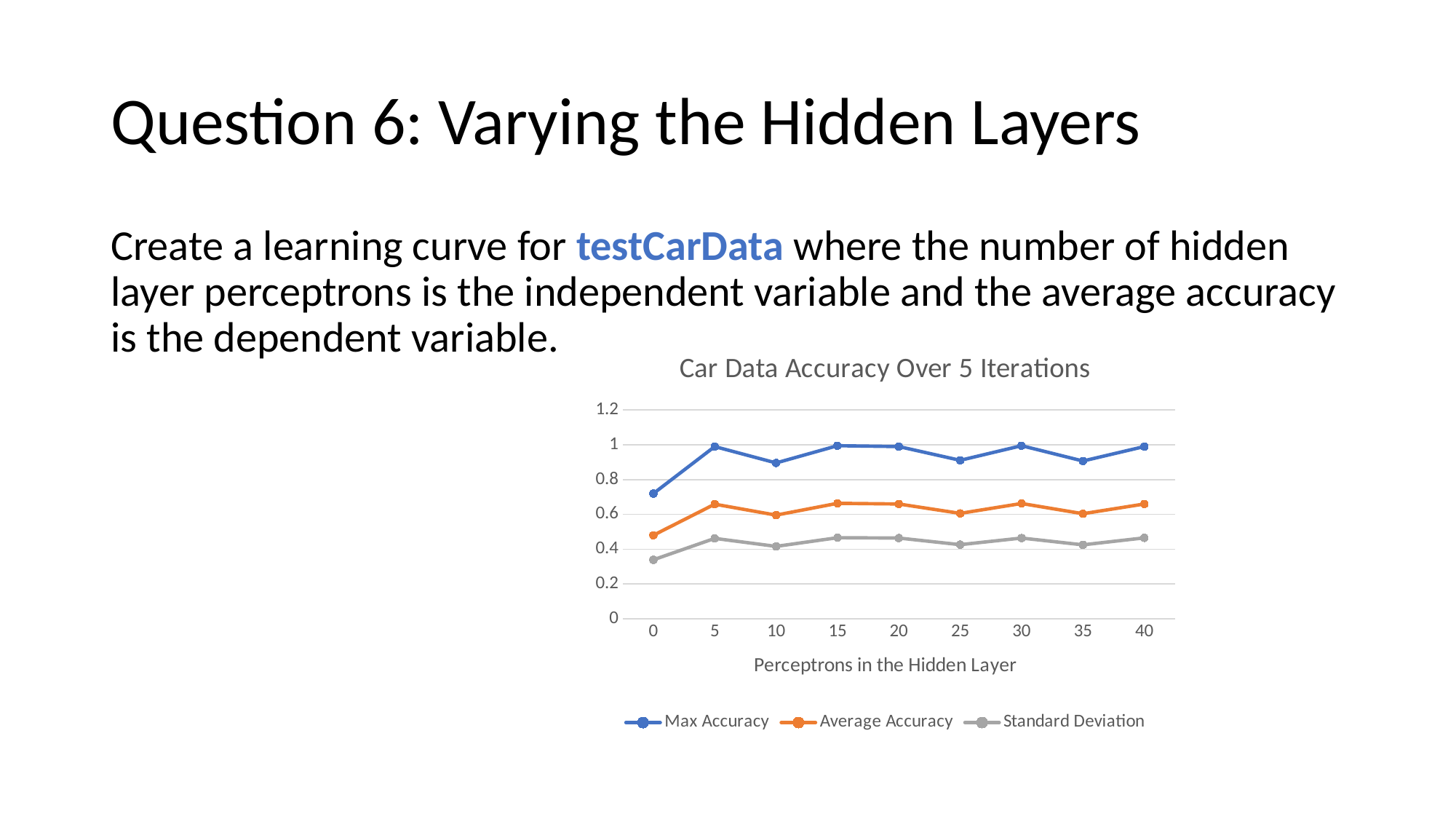

# Question 6: Varying the Hidden Layers
Create a learning curve for testCarData where the number of hidden layer perceptrons is the independent variable and the average accuracy is the dependent variable.

### Chart: Car Data Accuracy Over 5 Iterations

| Category | Max Accuracy | Average Accuracy | Standard Deviation |
|---|---|---|---|
| 0 | 0.72 | 0.48 | 0.339 |
| 5 | 0.99 | 0.659 | 0.462 |
| 10 | 0.896 | 0.596 | 0.416 |
| 15 | 0.995 | 0.664 | 0.466 |
| 20 | 0.99 | 0.66 | 0.464 |
| 25 | 0.911 | 0.606 | 0.426 |
| 30 | 0.995 | 0.663 | 0.464 |
| 35 | 0.907 | 0.604 | 0.425 |
| 40 | 0.99 | 0.66 | 0.465 |